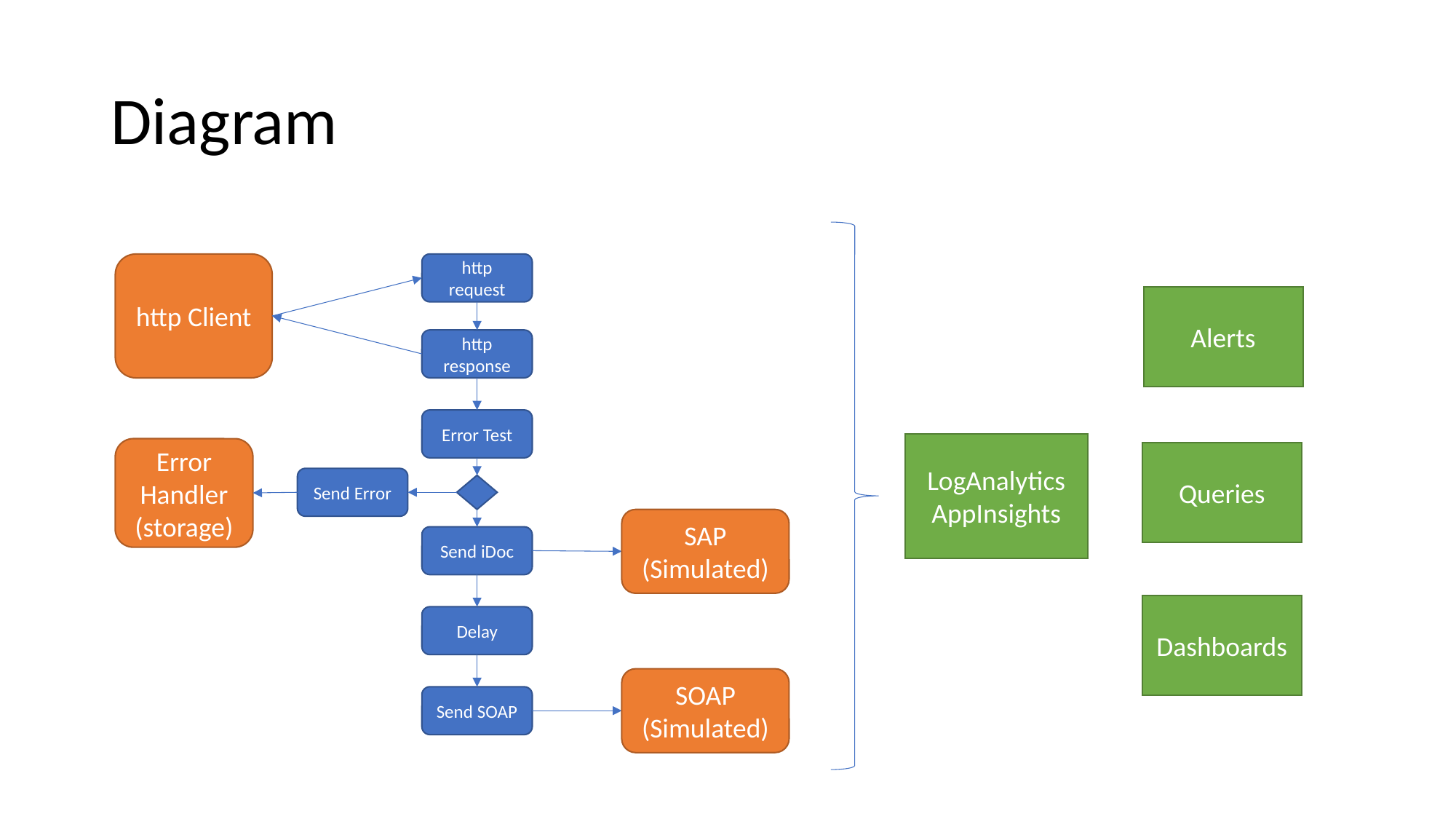

# Diagram

http Client
http request
Alerts
http response
Error Test
LogAnalytics
AppInsights
Error
Handler
(storage)
Queries
Send Error

SAP
(Simulated)
Send iDoc
Dashboards
Delay
SOAP
(Simulated)
Send SOAP